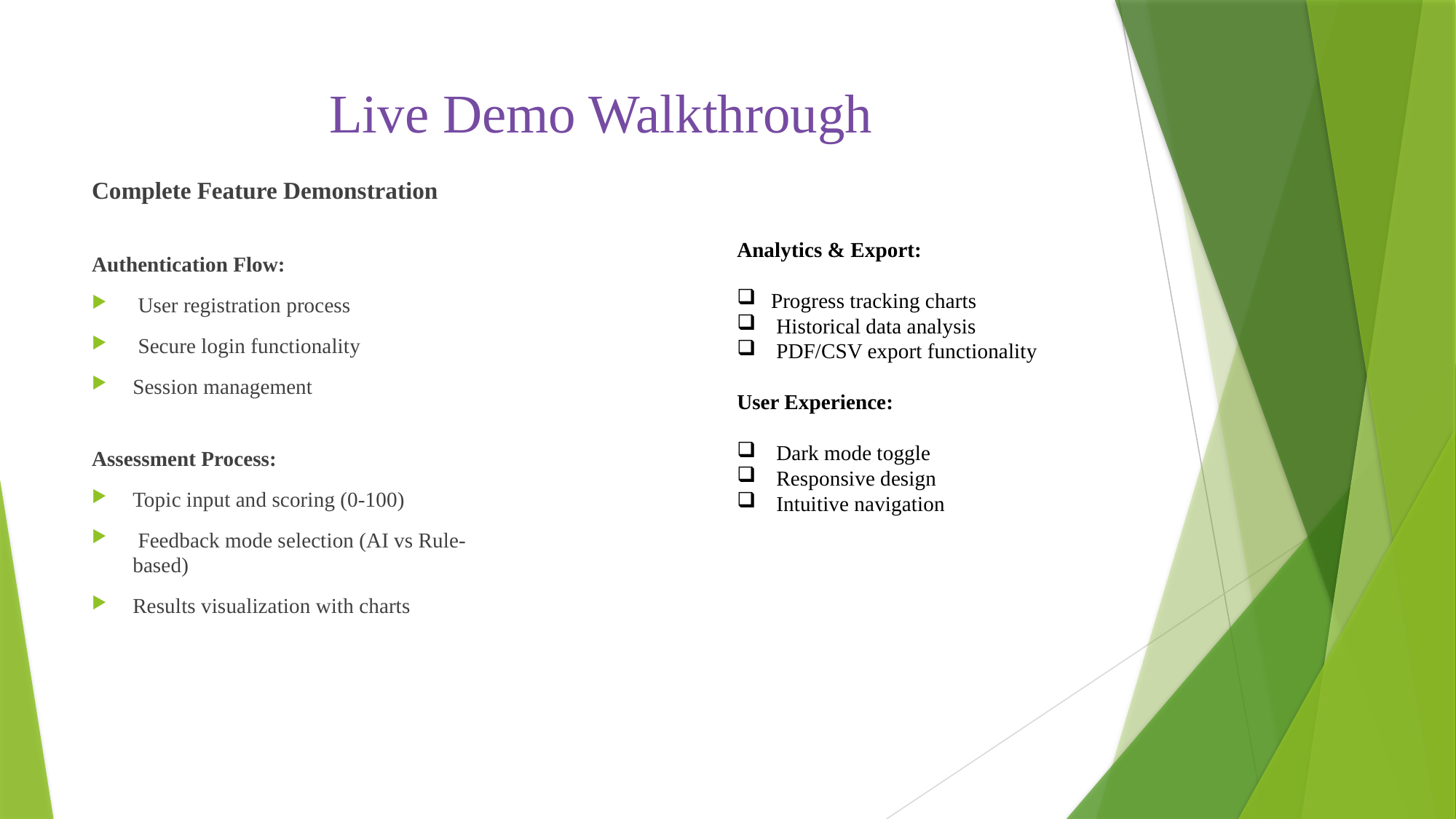

# Live Demo Walkthrough
Complete Feature Demonstration

Authentication Flow:
 User registration process
 Secure login functionality
Session management

Assessment Process:
Topic input and scoring (0-100)
 Feedback mode selection (AI vs Rule-based)
Results visualization with charts

Analytics & Export:

Progress tracking charts
 Historical data analysis
 PDF/CSV export functionality

User Experience:

 Dark mode toggle
 Responsive design
 Intuitive navigation